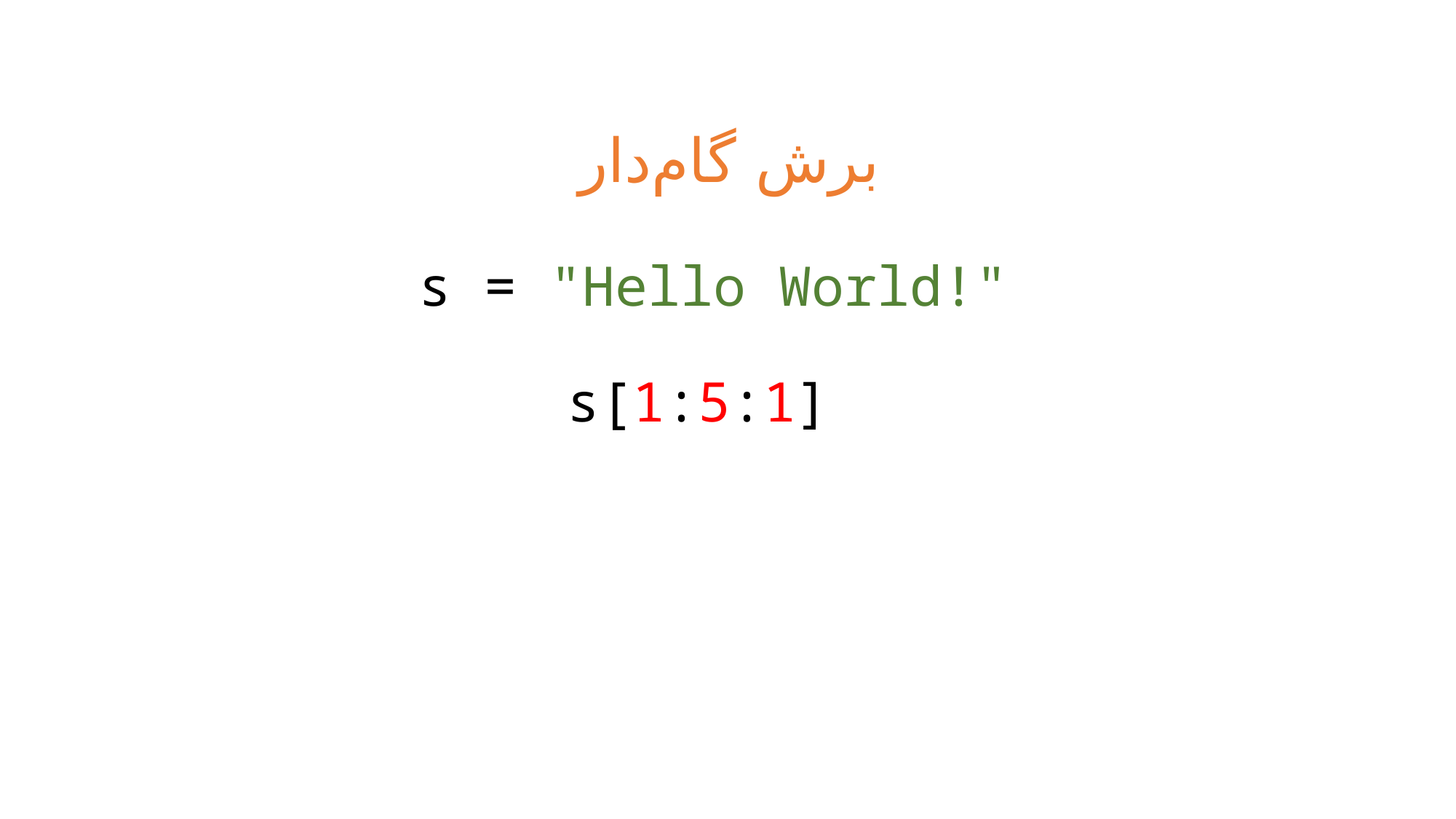

برش گام‌دار
s = "Hello World!"
s[1:5:1]